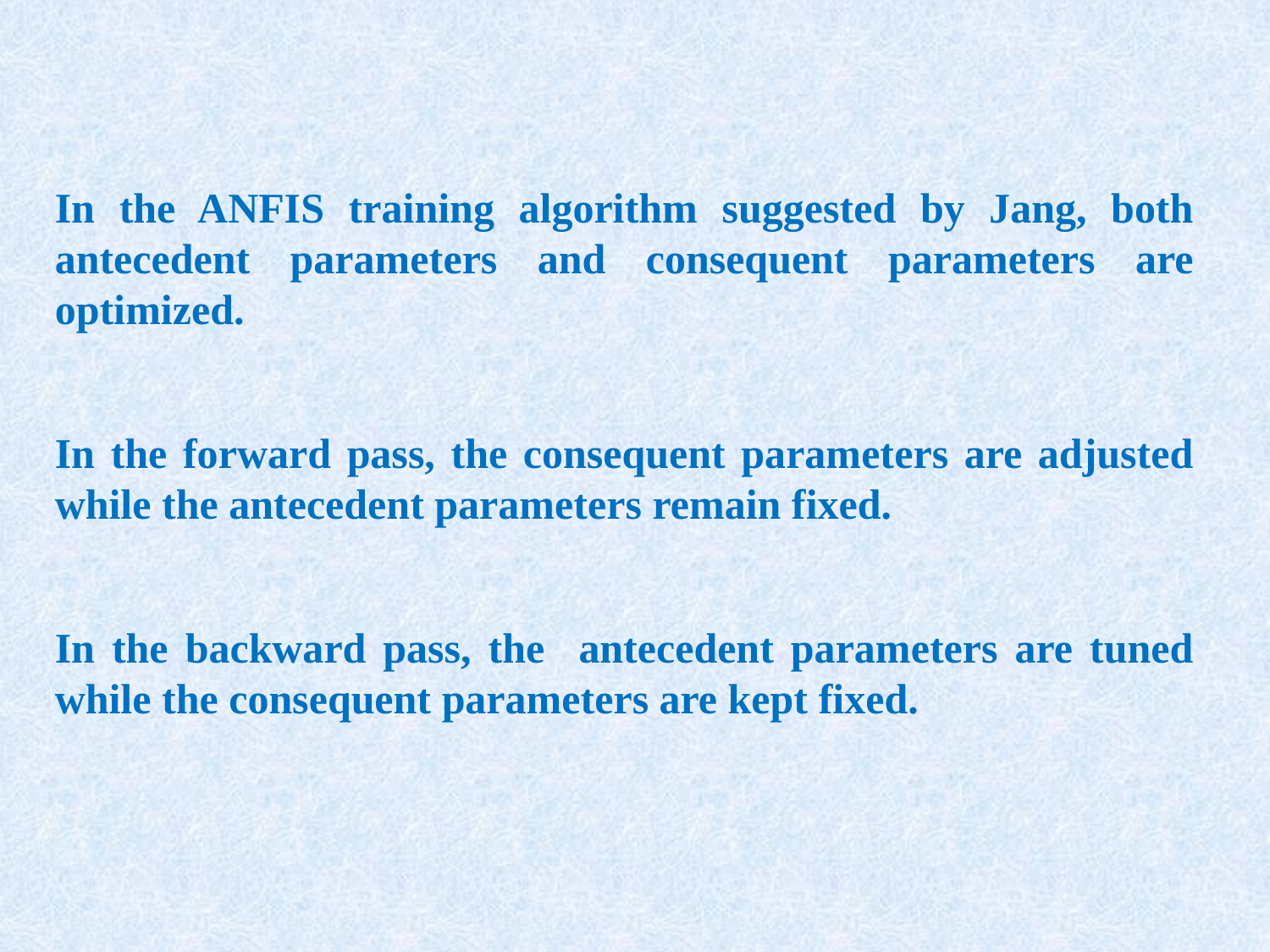

In the ANFIS training algorithm suggested by Jang, both antecedent parameters and consequent parameters are optimized.

In the forward pass, the consequent parameters are adjusted while the antecedent parameters remain fixed.

In the backward pass, the  antecedent parameters are tuned while the consequent parameters are kept fixed.